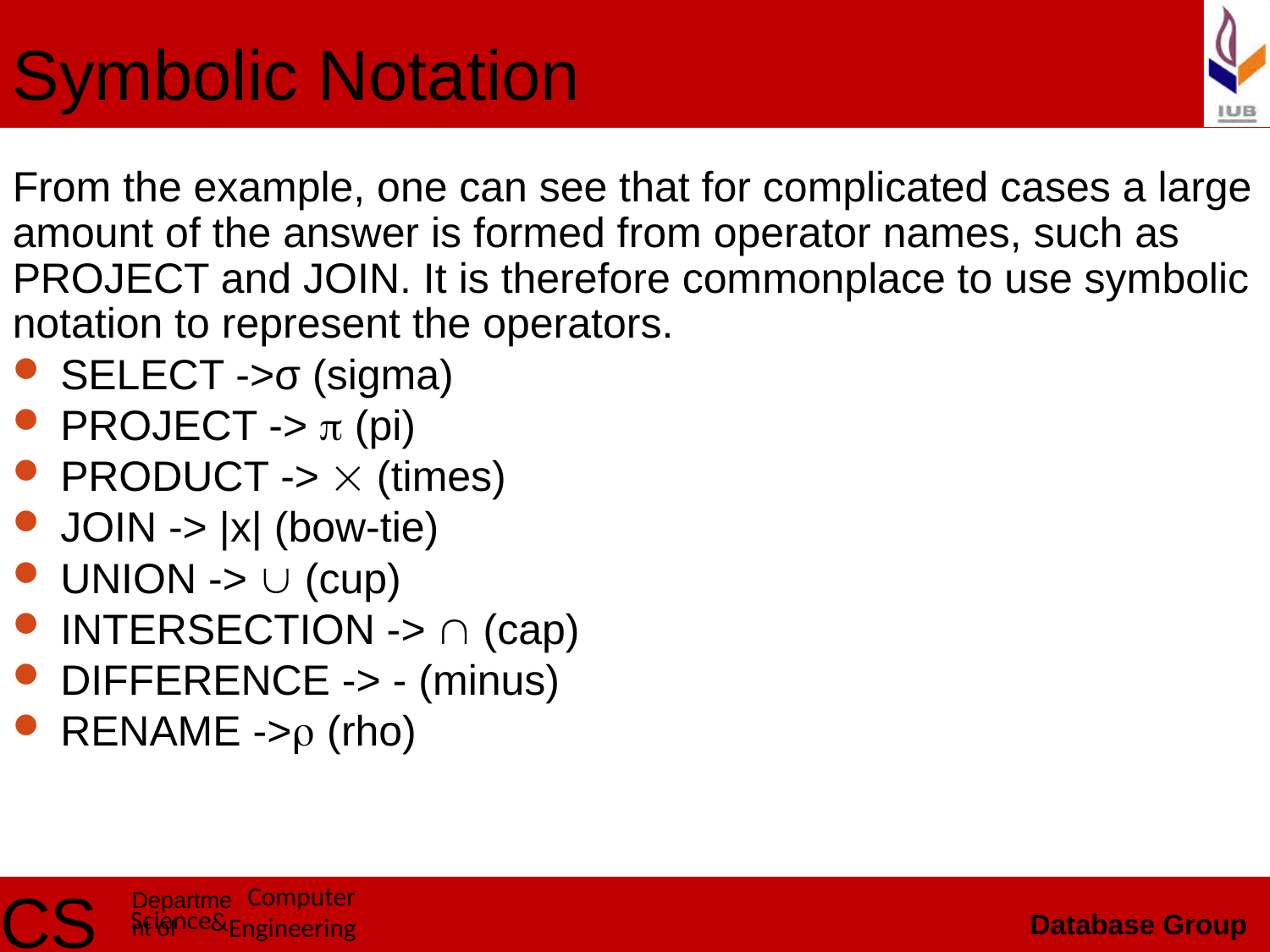

# Symbolic Notation
From the example, one can see that for complicated cases a large amount of the answer is formed from operator names, such as PROJECT and JOIN. It is therefore commonplace to use symbolic notation to represent the operators.
 SELECT ->σ (sigma)
 PROJECT -> π (pi)
 PRODUCT -> × (times)
 JOIN -> |x| (bow-tie)
 UNION -> ∪ (cup)
 INTERSECTION -> ∩ (cap)
 DIFFERENCE -> - (minus)
 RENAME ->ρ (rho)